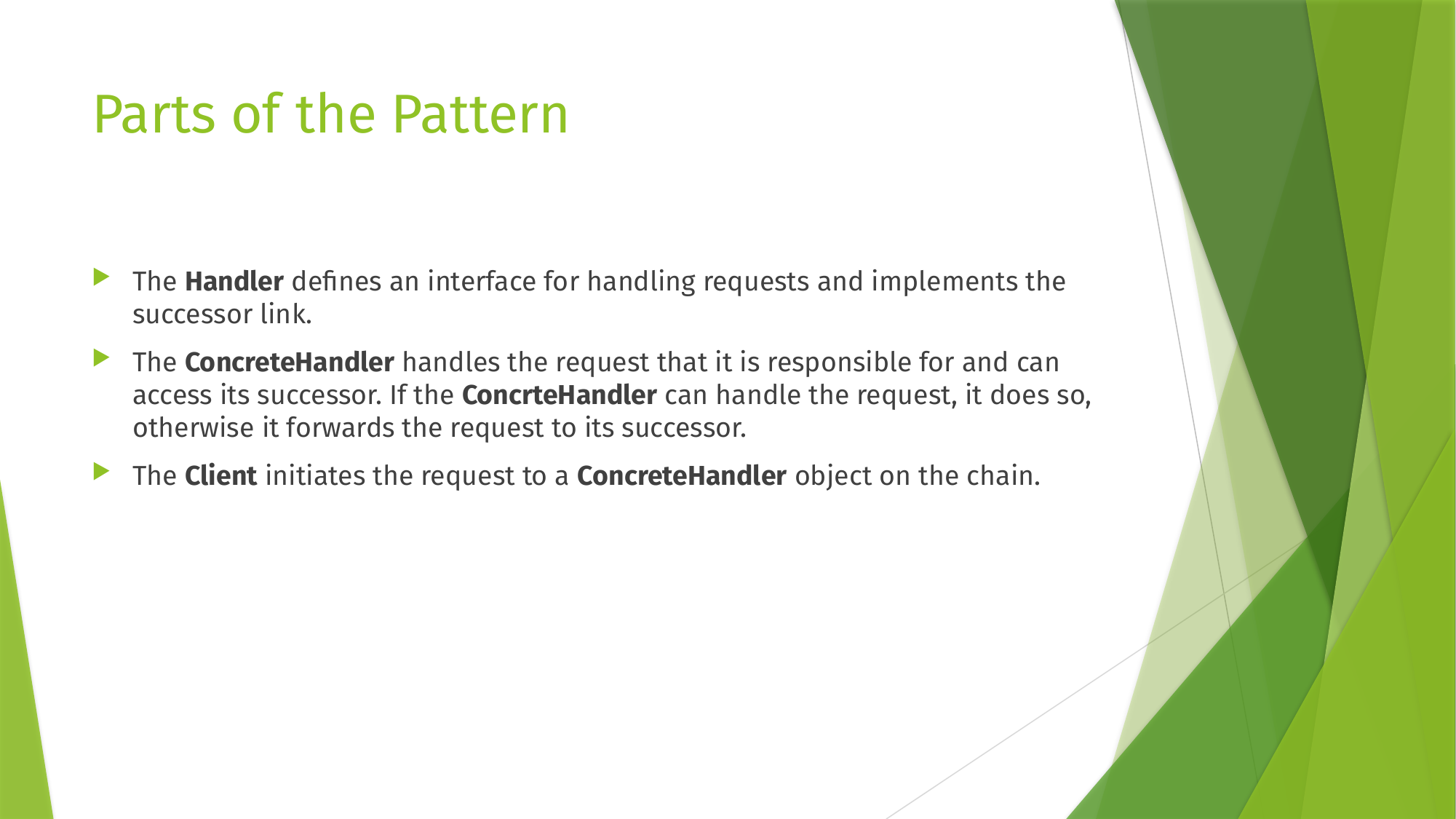

# Parts of the Pattern
The Handler defines an interface for handling requests and implements the successor link.
The ConcreteHandler handles the request that it is responsible for and can access its successor. If the ConcrteHandler can handle the request, it does so, otherwise it forwards the request to its successor.
The Client initiates the request to a ConcreteHandler object on the chain.